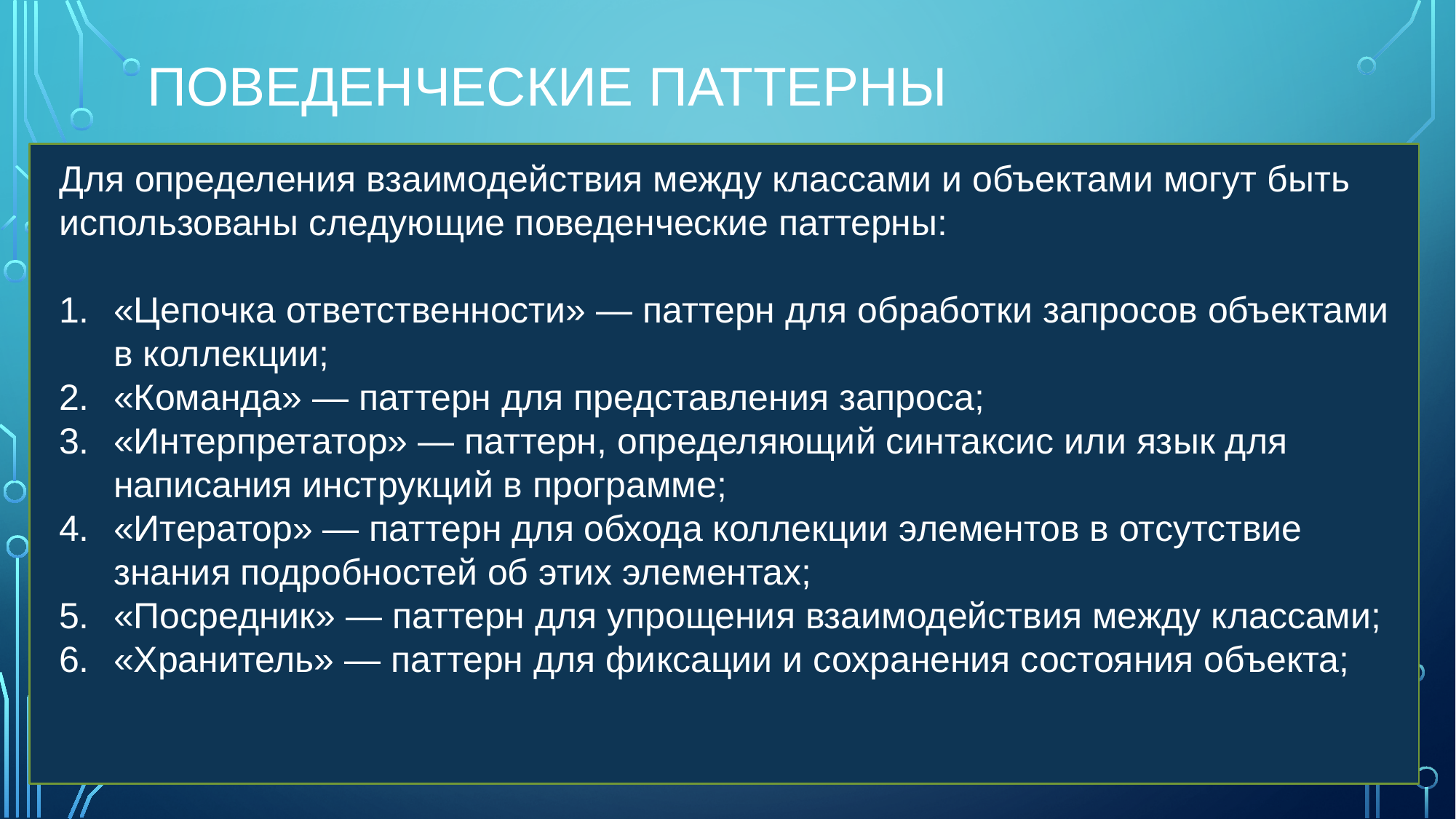

# Поведенческие паттерны

Для определения взаимодействия между классами и объектами могут быть использованы следующие поведенческие паттерны:

«Цепочка ответственности» — паттерн для обработки запросов объектами в коллекции;
«Команда» — паттерн для представления запроса;
«Интерпретатор» — паттерн, определяющий синтаксис или язык для написания инструкций в программе;
«Итератор» — паттерн для обхода коллекции элементов в отсутствие знания подробностей об этих элементах;
«Посредник» — паттерн для упрощения взаимодействия между классами;
«Хранитель» — паттерн для фиксации и сохранения состояния объекта;